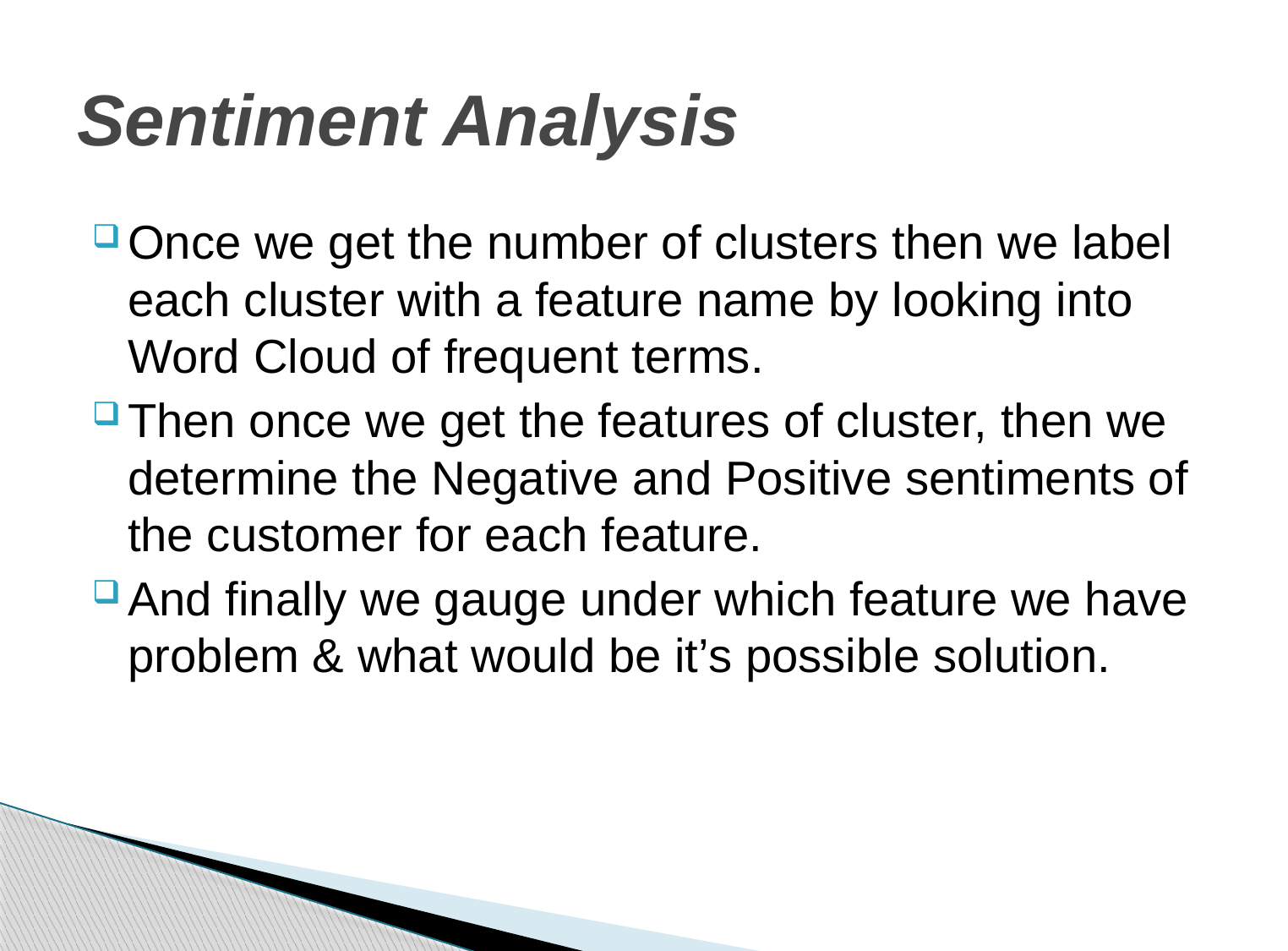

# Sentiment Analysis
Once we get the number of clusters then we label each cluster with a feature name by looking into Word Cloud of frequent terms.
Then once we get the features of cluster, then we determine the Negative and Positive sentiments of the customer for each feature.
And finally we gauge under which feature we have problem & what would be it’s possible solution.